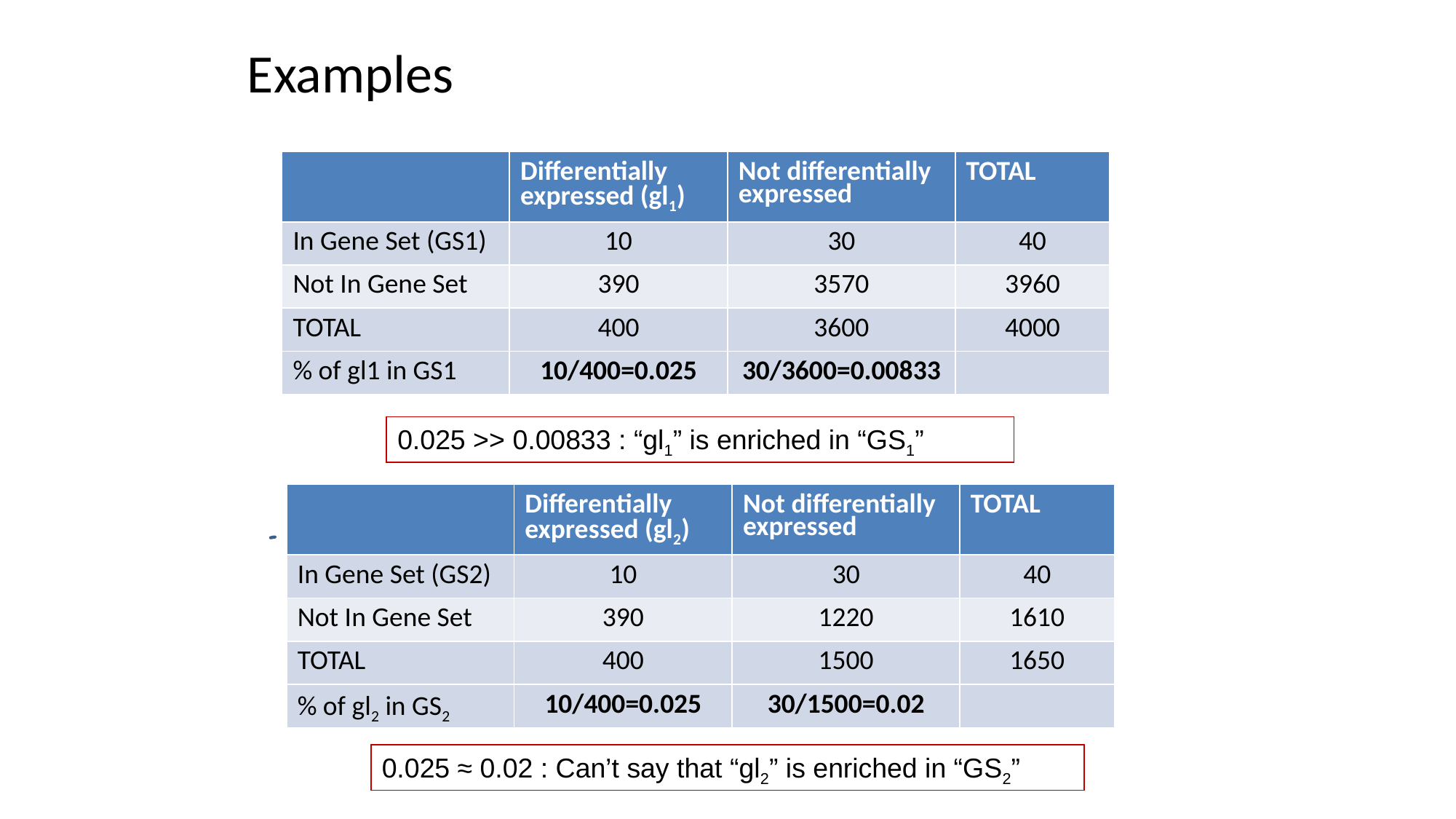

# Examples
|  | Differentially expressed (gl1) | Not differentially expressed | TOTAL |
| --- | --- | --- | --- |
| In Gene Set (GS1) | 10 | 30 | 40 |
| Not In Gene Set | 390 | 3570 | 3960 |
| TOTAL | 400 | 3600 | 4000 |
| % of gl1 in GS1 | 10/400=0.025 | 30/3600=0.00833 |  |
0.025 >> 0.00833 : “gl1” is enriched in “GS1”
|  | Differentially expressed (gl2) | Not differentially expressed | TOTAL |
| --- | --- | --- | --- |
| In Gene Set (GS2) | 10 | 30 | 40 |
| Not In Gene Set | 390 | 1220 | 1610 |
| TOTAL | 400 | 1500 | 1650 |
| % of gl2 in GS2 | 10/400=0.025 | 30/1500=0.02 |  |

0.025 ≈ 0.02 : Can’t say that “gl2” is enriched in “GS2”